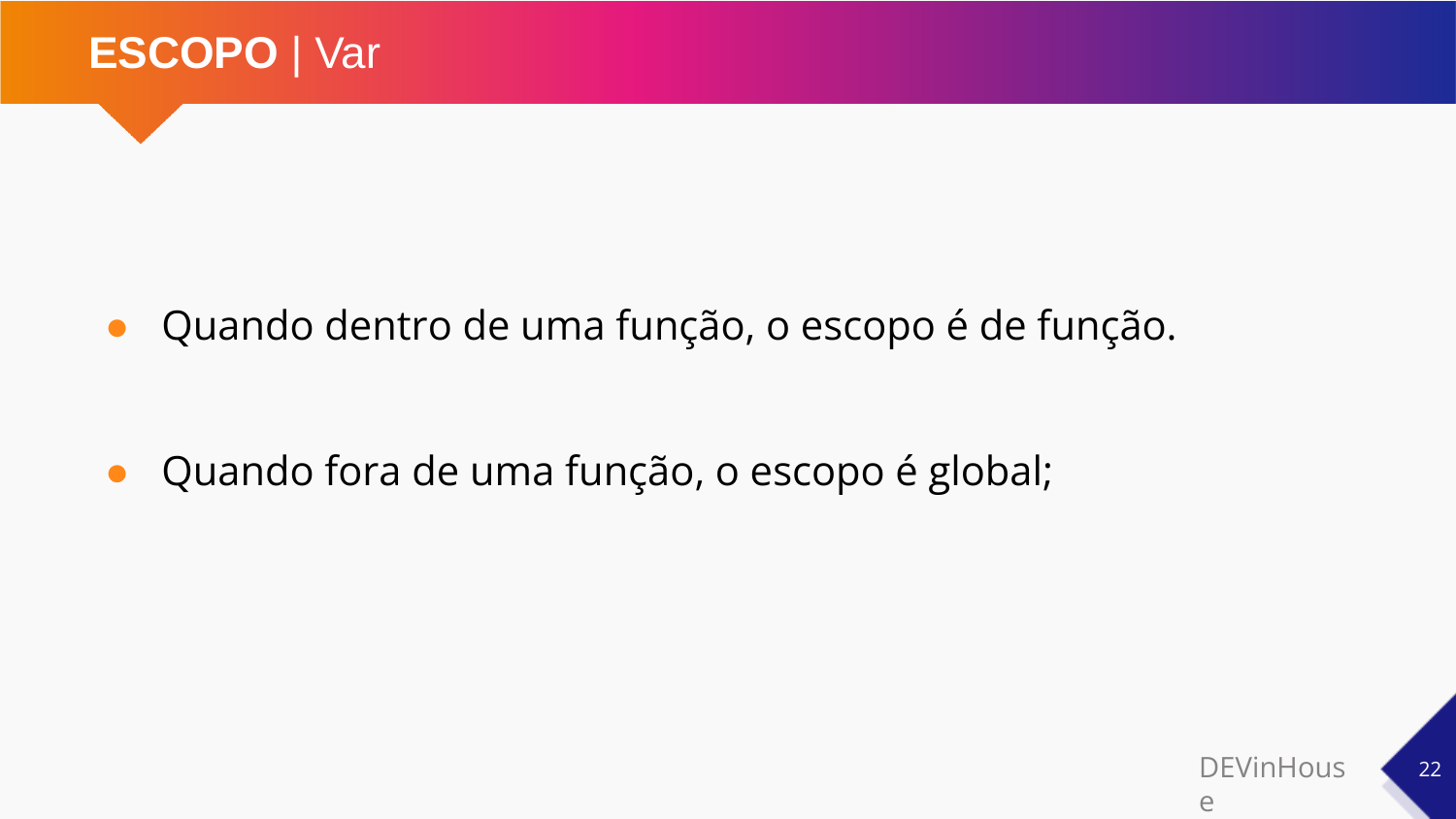

# ESCOPO | Var
Quando dentro de uma função, o escopo é de função.

Quando fora de uma função, o escopo é global;

22